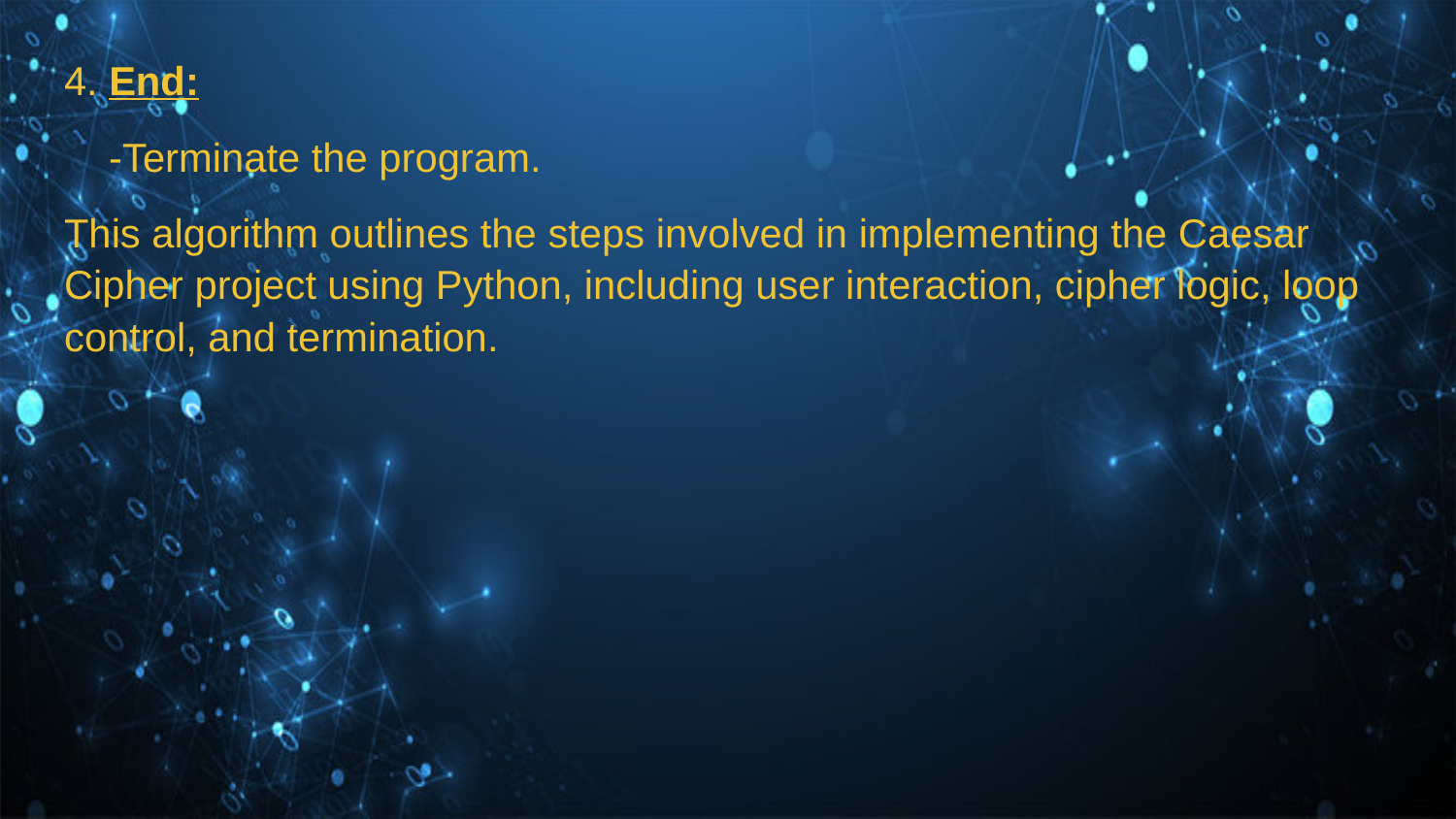

4. End:
    -Terminate the program.
This algorithm outlines the steps involved in implementing the Caesar Cipher project using Python, including user interaction, cipher logic, loop control, and termination.